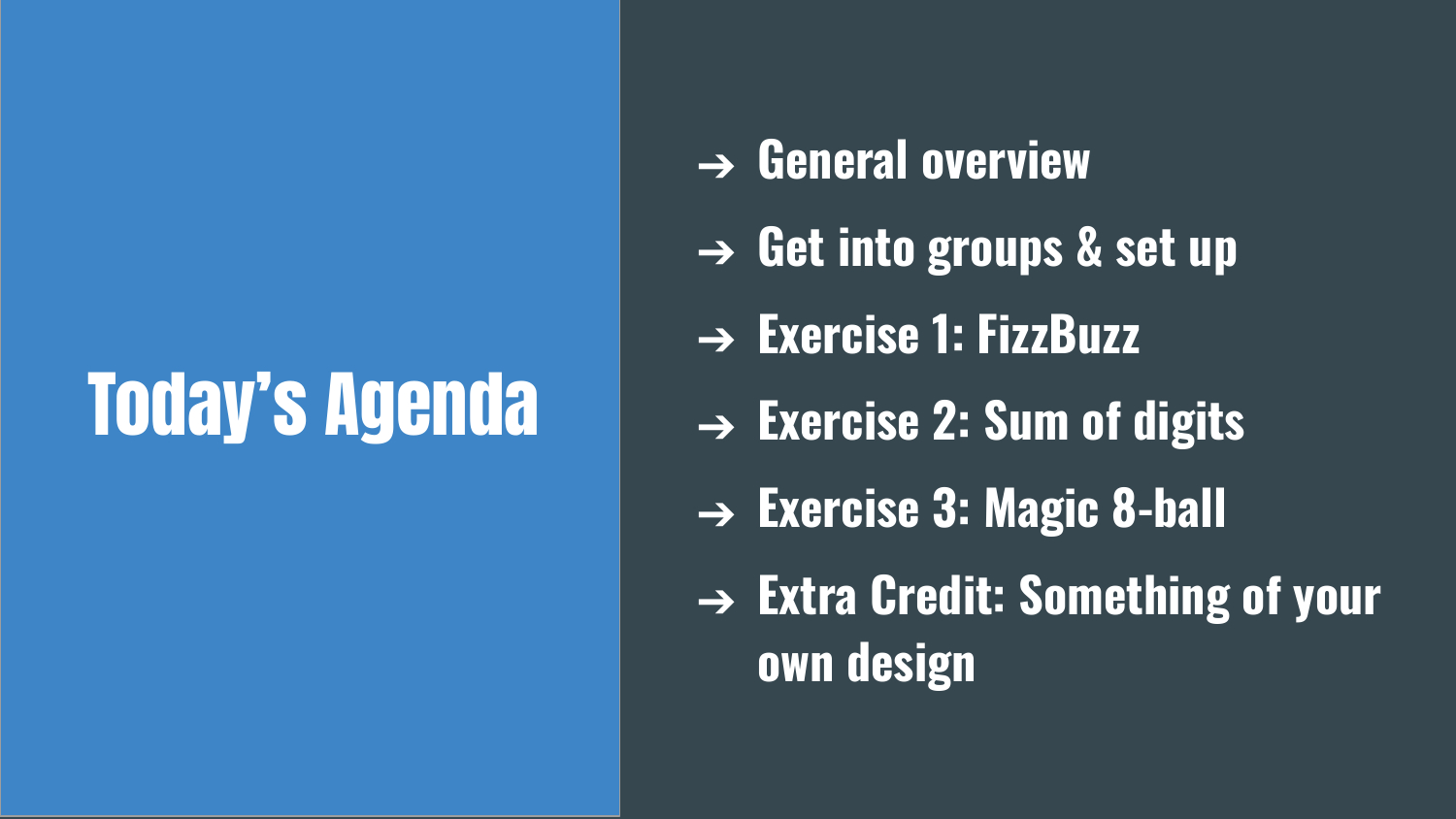

# Today’s Agenda
General overview
Get into groups & set up
Exercise 1: FizzBuzz
Exercise 2: Sum of digits
Exercise 3: Magic 8-ball
Extra Credit: Something of your own design